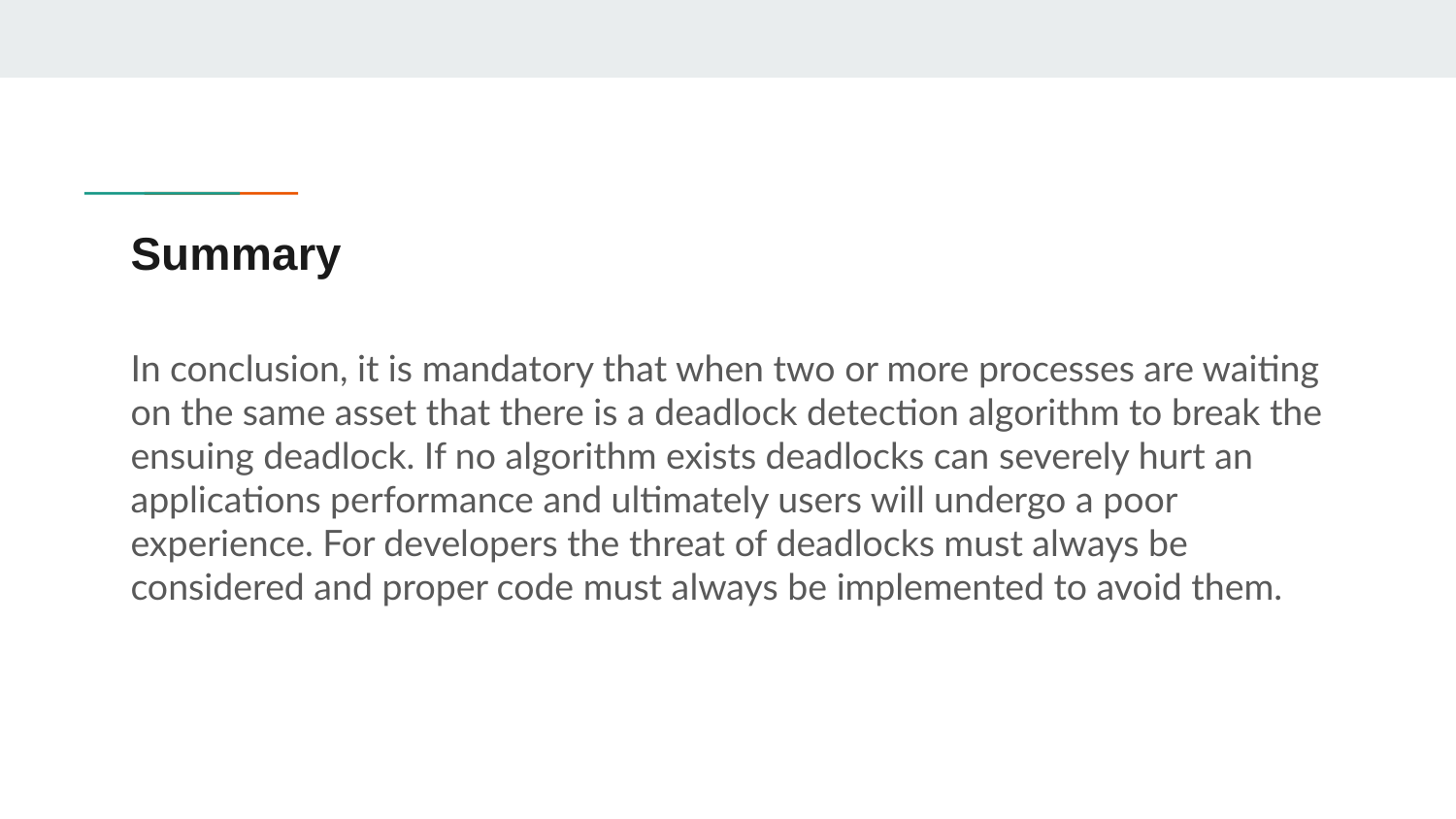

# Summary
In conclusion, it is mandatory that when two or more processes are waiting on the same asset that there is a deadlock detection algorithm to break the ensuing deadlock. If no algorithm exists deadlocks can severely hurt an applications performance and ultimately users will undergo a poor experience. For developers the threat of deadlocks must always be considered and proper code must always be implemented to avoid them.